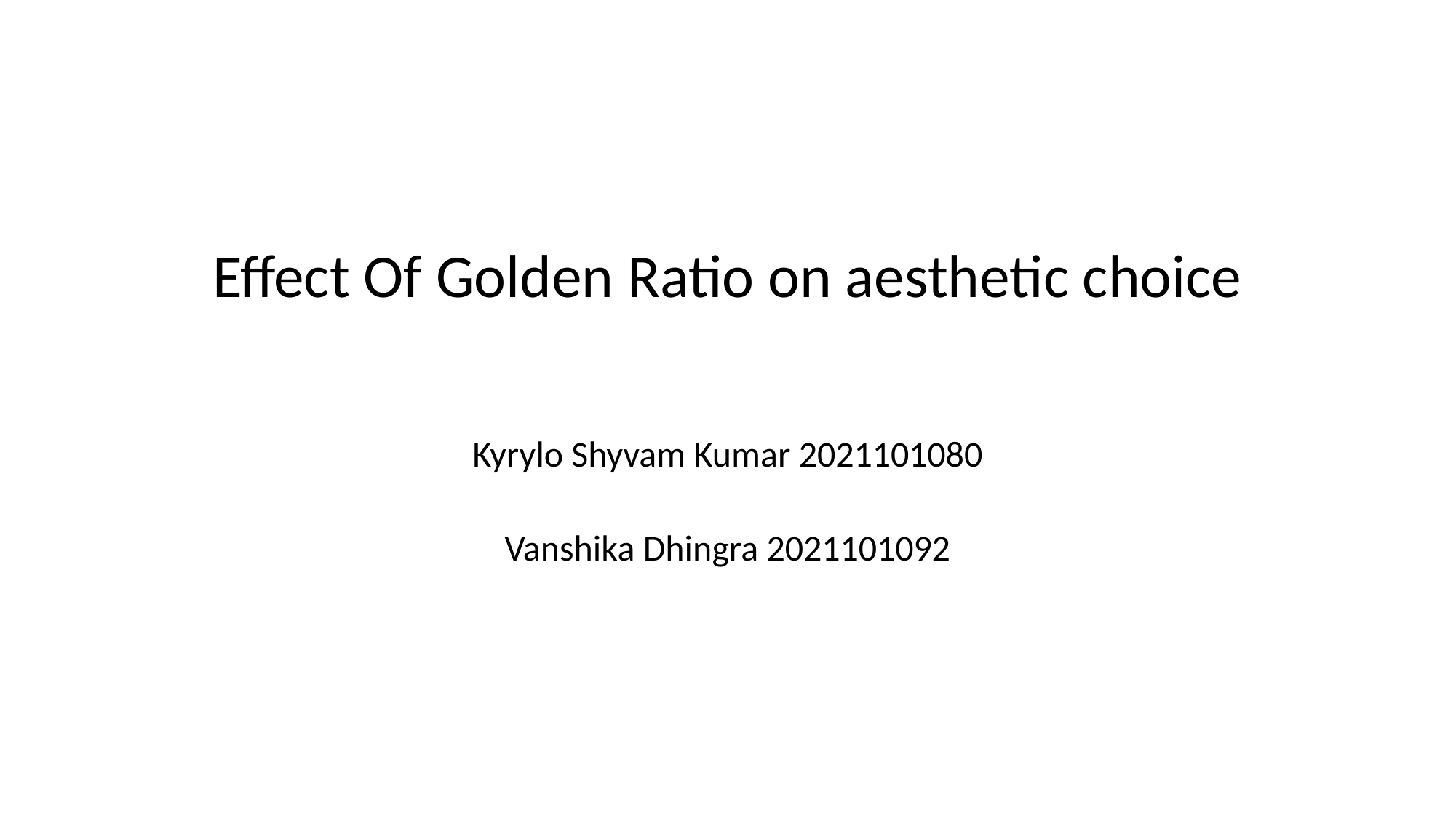

# Effect Of Golden Ratio on aesthetic choice
Kyrylo Shyvam Kumar 2021101080
Vanshika Dhingra 2021101092